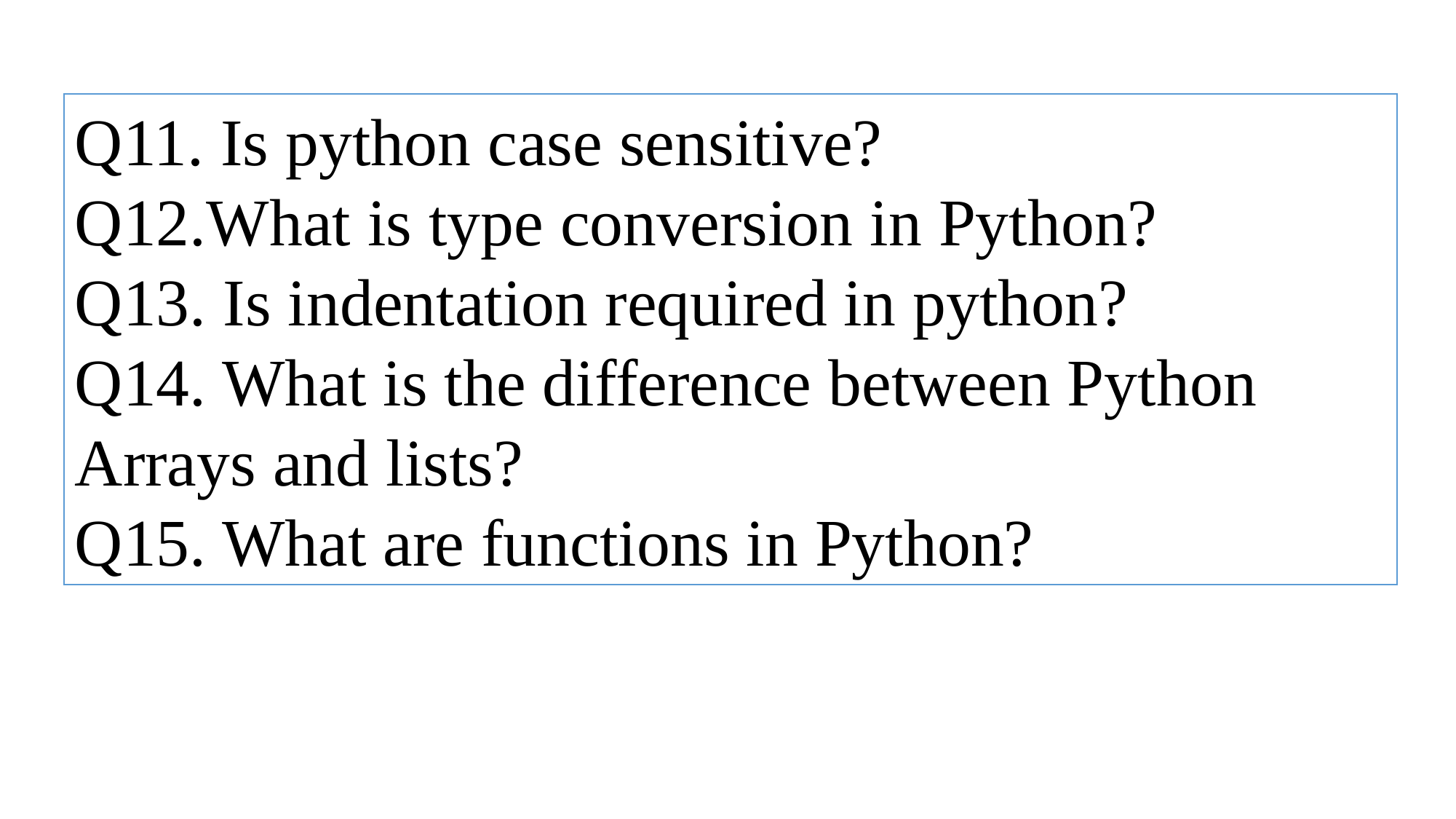

Q11. Is python case sensitive?
Q12.What is type conversion in Python?
Q13. Is indentation required in python?
Q14. What is the difference between Python Arrays and lists?
Q15. What are functions in Python?